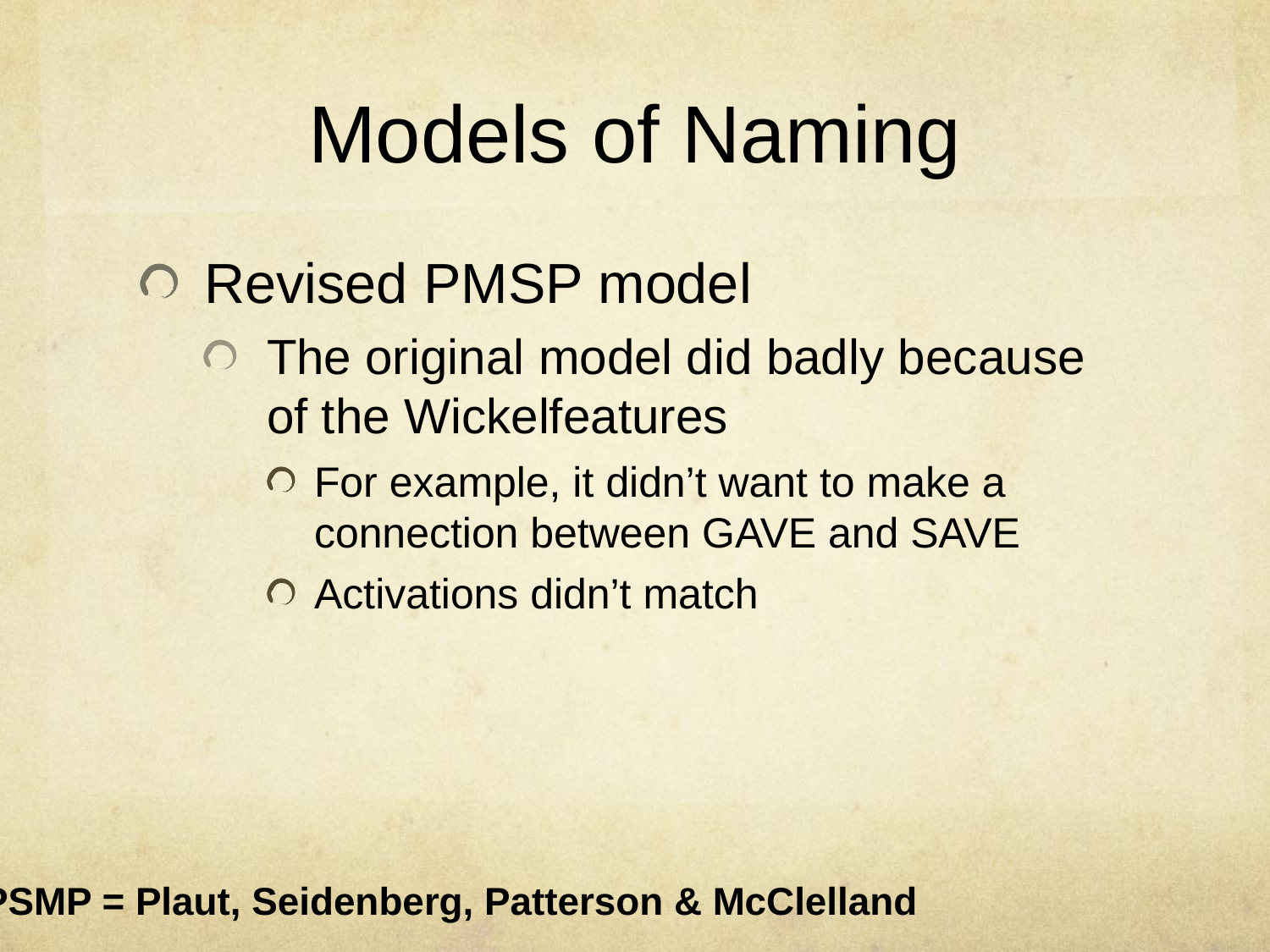

# Models of Naming
Revised PMSP model
The original model did badly because of the Wickelfeatures
For example, it didn’t want to make a connection between GAVE and SAVE
Activations didn’t match
PSMP = Plaut, Seidenberg, Patterson & McClelland